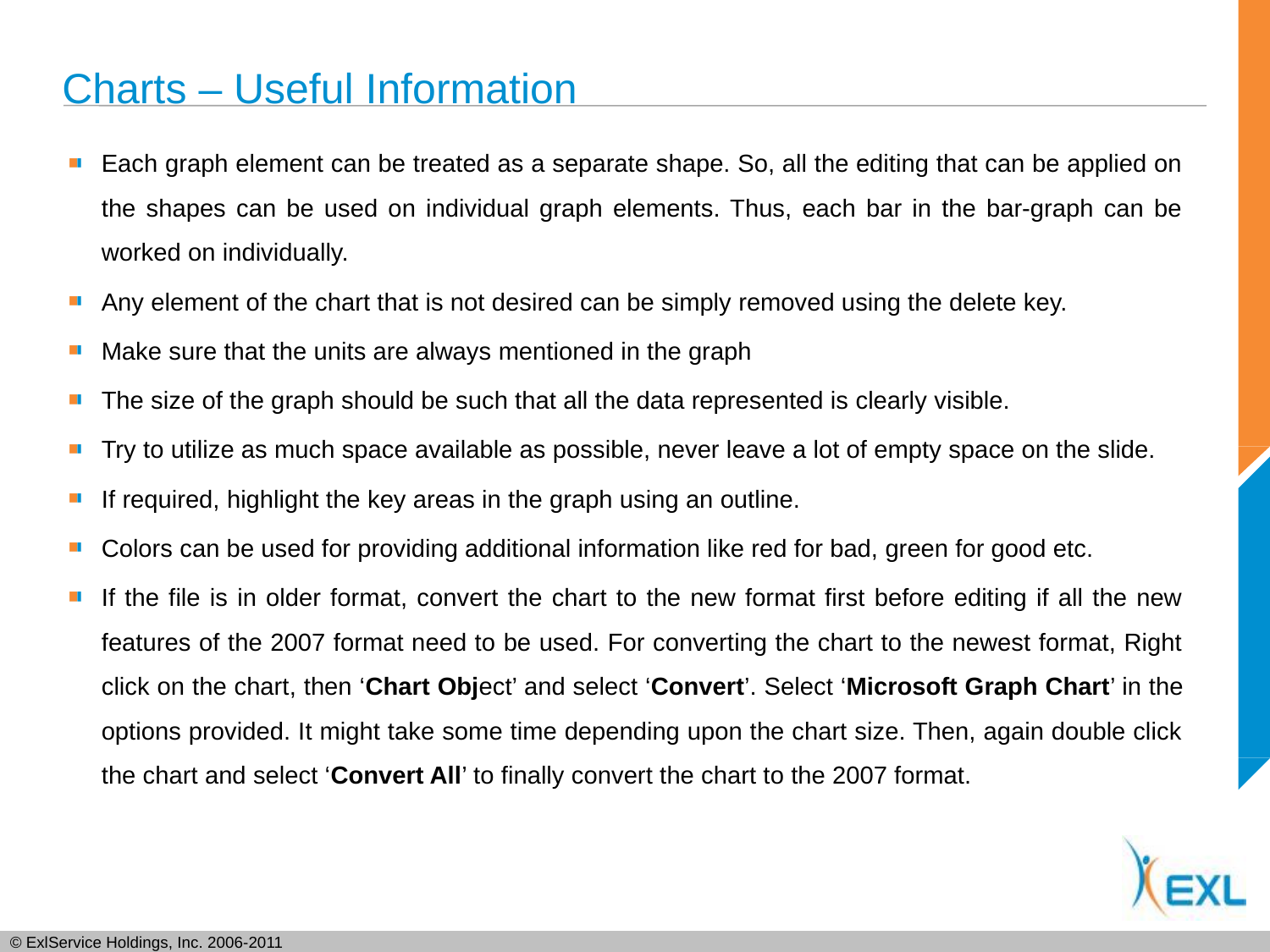

# Charts – Useful Information
Each graph element can be treated as a separate shape. So, all the editing that can be applied on the shapes can be used on individual graph elements. Thus, each bar in the bar-graph can be worked on individually.
Any element of the chart that is not desired can be simply removed using the delete key.
Make sure that the units are always mentioned in the graph
The size of the graph should be such that all the data represented is clearly visible.
Try to utilize as much space available as possible, never leave a lot of empty space on the slide.
If required, highlight the key areas in the graph using an outline.
Colors can be used for providing additional information like red for bad, green for good etc.
If the file is in older format, convert the chart to the new format first before editing if all the new features of the 2007 format need to be used. For converting the chart to the newest format, Right click on the chart, then ‘Chart Object’ and select ‘Convert’. Select ‘Microsoft Graph Chart’ in the options provided. It might take some time depending upon the chart size. Then, again double click the chart and select ‘Convert All’ to finally convert the chart to the 2007 format.